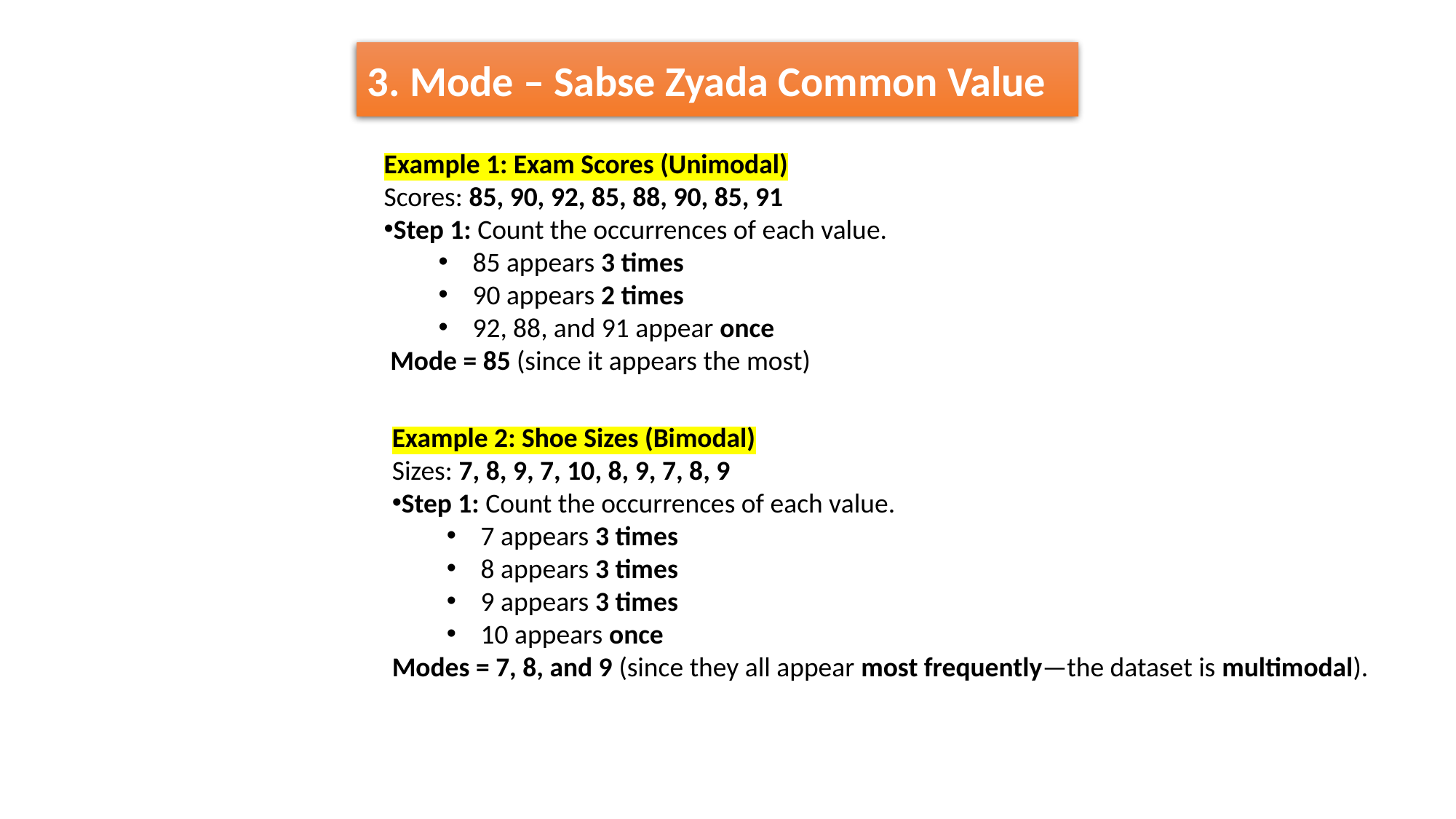

3. Mode – Sabse Zyada Common Value
Example 1: Exam Scores (Unimodal)
Scores: 85, 90, 92, 85, 88, 90, 85, 91
Step 1: Count the occurrences of each value.
85 appears 3 times
90 appears 2 times
92, 88, and 91 appear once
 Mode = 85 (since it appears the most)
Example 2: Shoe Sizes (Bimodal)
Sizes: 7, 8, 9, 7, 10, 8, 9, 7, 8, 9
Step 1: Count the occurrences of each value.
7 appears 3 times
8 appears 3 times
9 appears 3 times
10 appears once
Modes = 7, 8, and 9 (since they all appear most frequently—the dataset is multimodal).